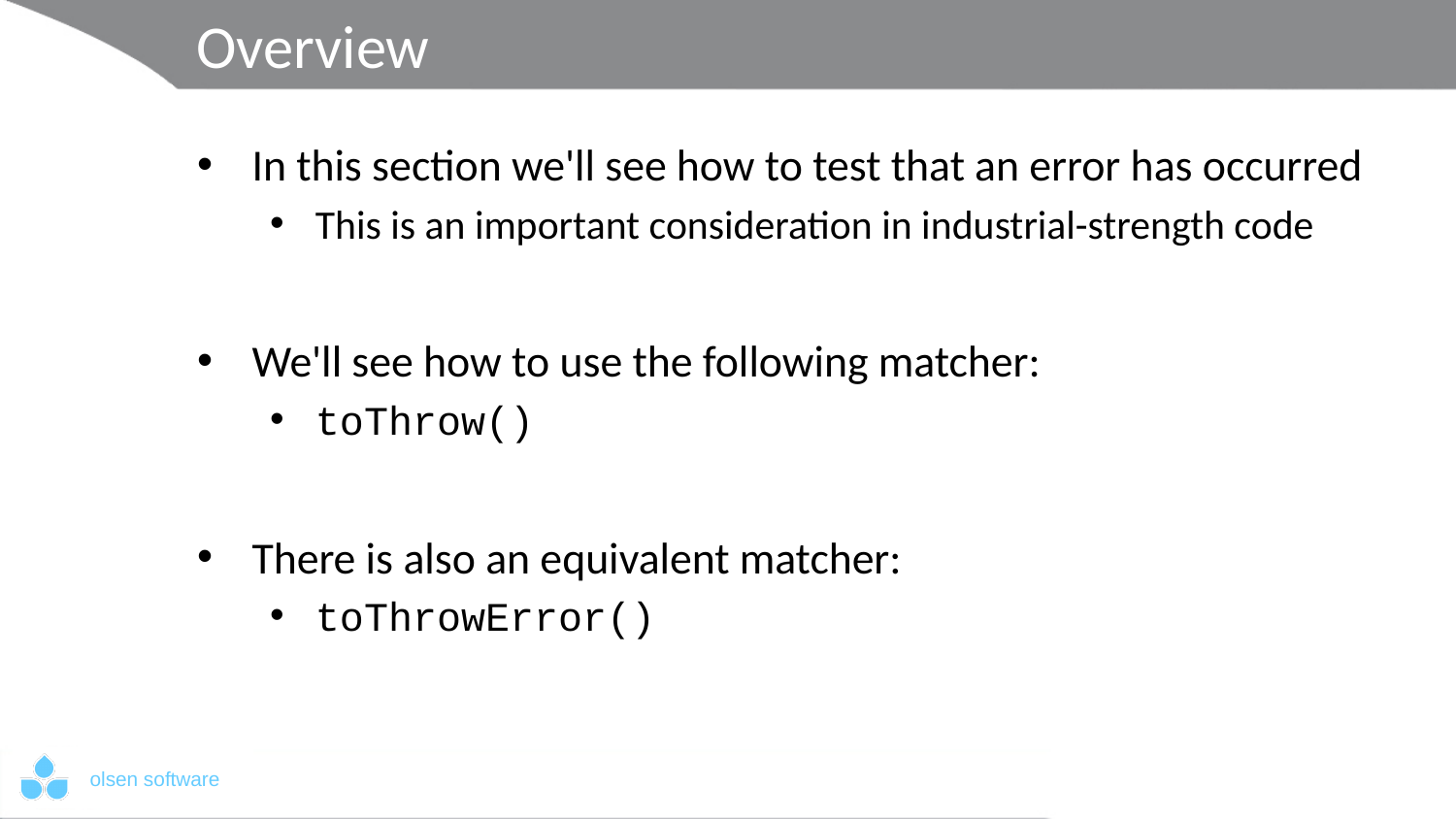

# Overview
In this section we'll see how to test that an error has occurred
This is an important consideration in industrial-strength code

We'll see how to use the following matcher:
toThrow()

There is also an equivalent matcher:
toThrowError()